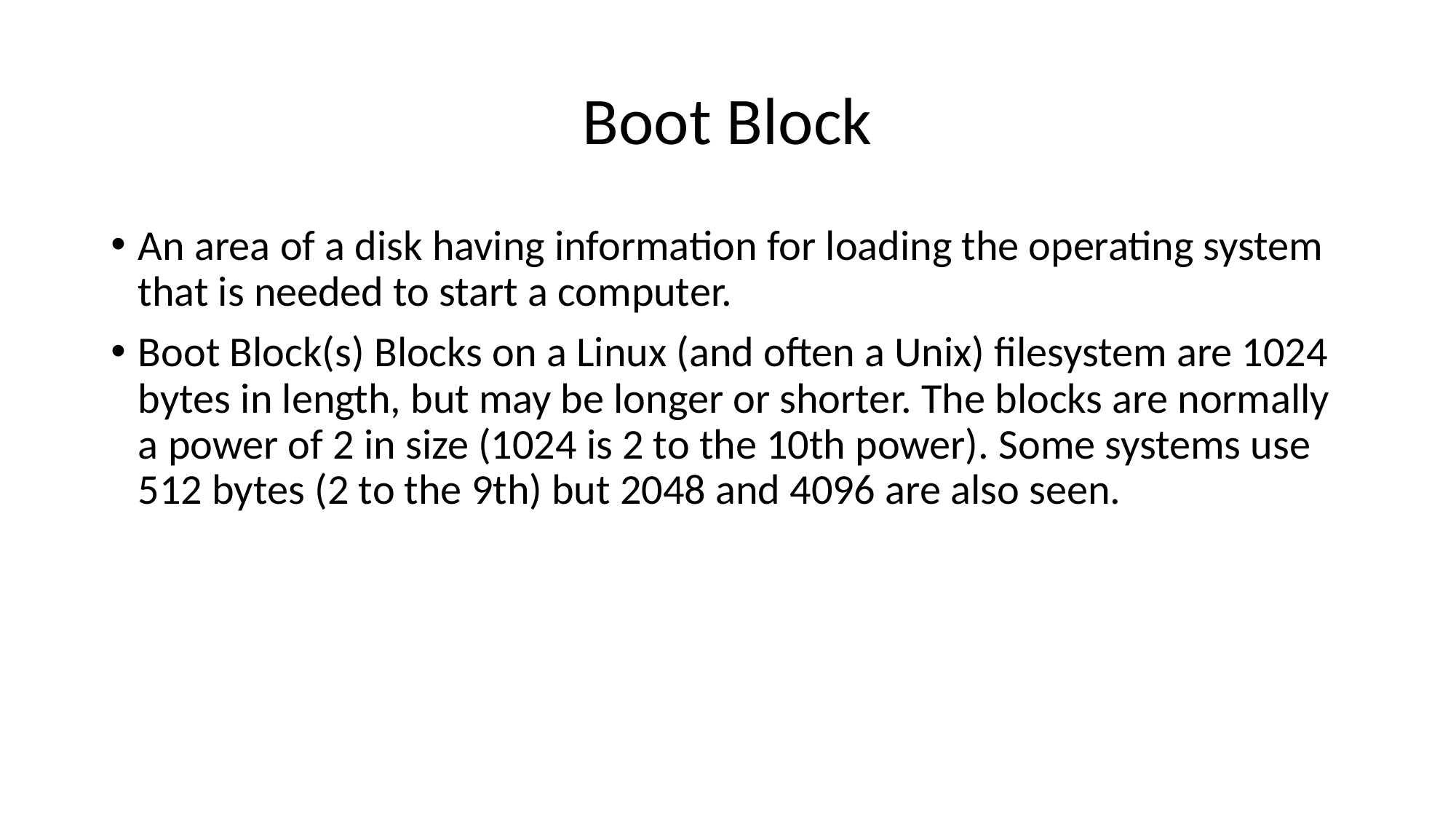

# Boot Block
An area of a disk having information for loading the operating system that is needed to start a computer.
Boot Block(s) Blocks on a Linux (and often a Unix) filesystem are 1024 bytes in length, but may be longer or shorter. The blocks are normally a power of 2 in size (1024 is 2 to the 10th power). Some systems use 512 bytes (2 to the 9th) but 2048 and 4096 are also seen.